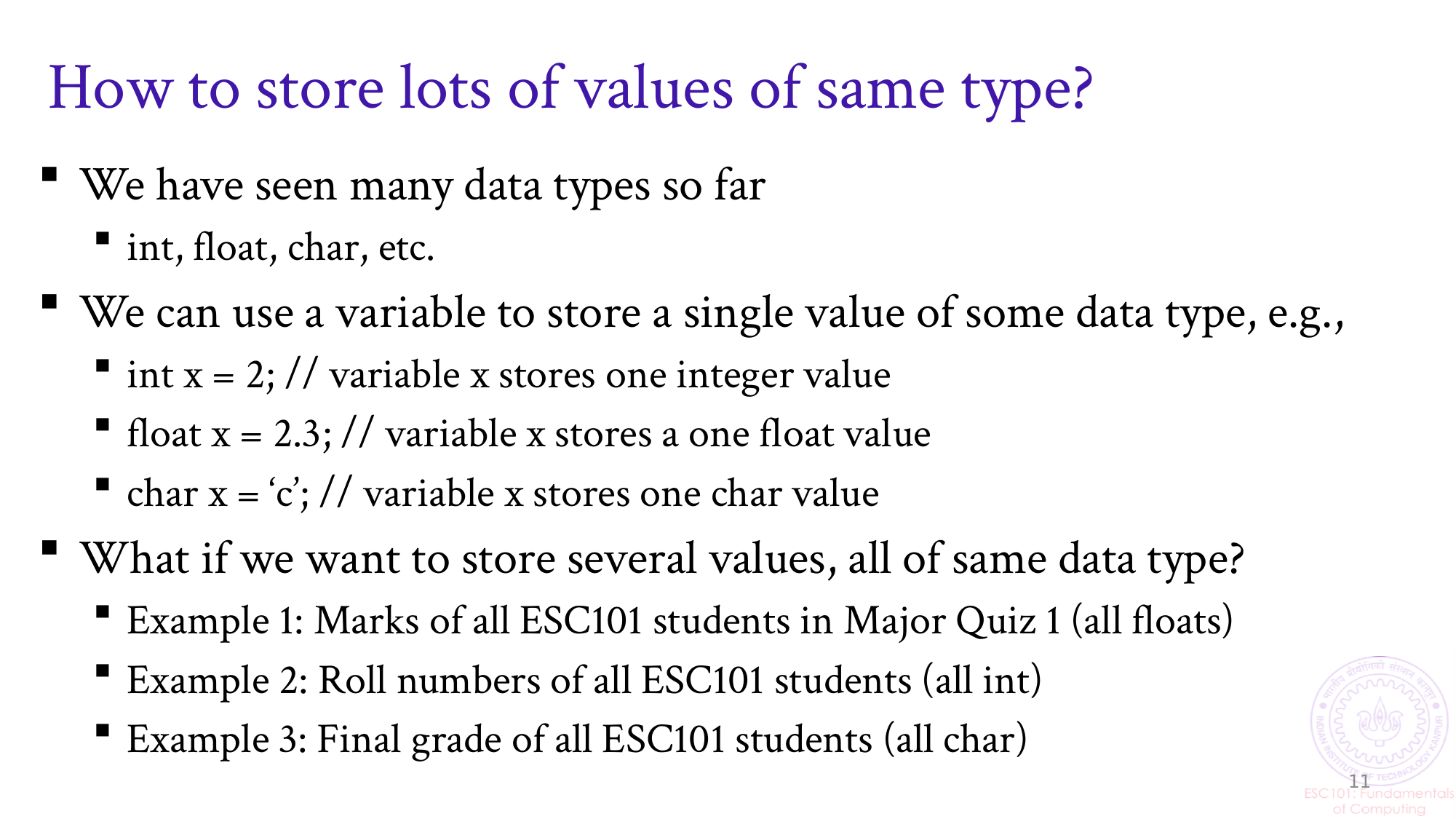

# How to store lots of values of same type?
We have seen many data types so far
int, float, char, etc.
We can use a variable to store a single value of some data type, e.g.,
int x = 2; // variable x stores one integer value
float x = 2.3; // variable x stores a one float value
char x = ‘c’; // variable x stores one char value
What if we want to store several values, all of same data type?
Example 1: Marks of all ESC101 students in Major Quiz 1 (all floats)
Example 2: Roll numbers of all ESC101 students (all int)
Example 3: Final grade of all ESC101 students (all char)
11